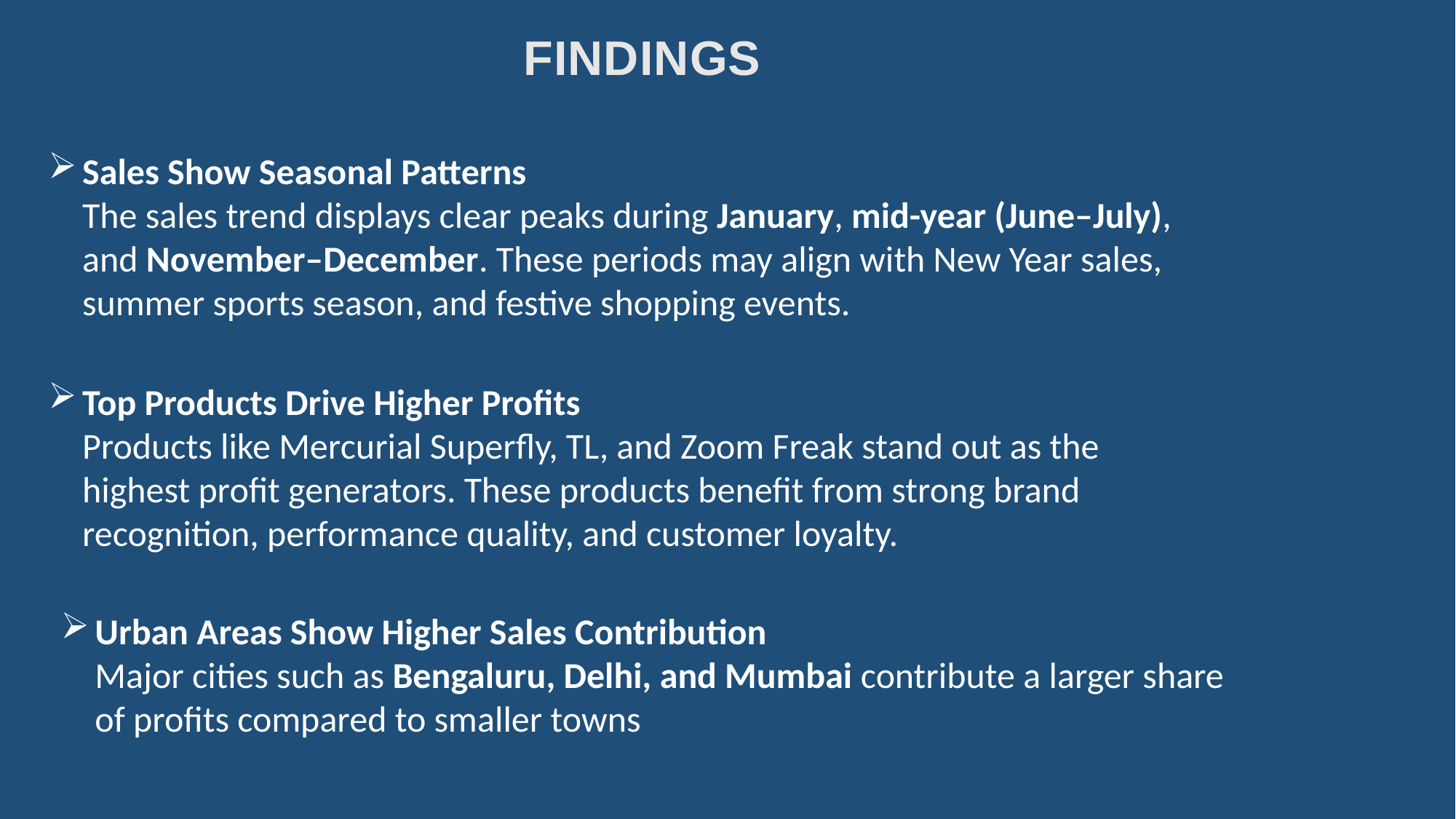

FINDINGS

Sales Show Seasonal Patterns
The sales trend displays clear peaks during January, mid-year (June–July), and November–December. These periods may align with New Year sales, summer sports season, and festive shopping events.

Top Products Drive Higher Profits
Products like Mercurial Superfly, TL, and Zoom Freak stand out as the highest profit generators. These products benefit from strong brand recognition, performance quality, and customer loyalty.

Urban Areas Show Higher Sales Contribution
Major cities such as Bengaluru, Delhi, and Mumbai contribute a larger share of profits compared to smaller towns